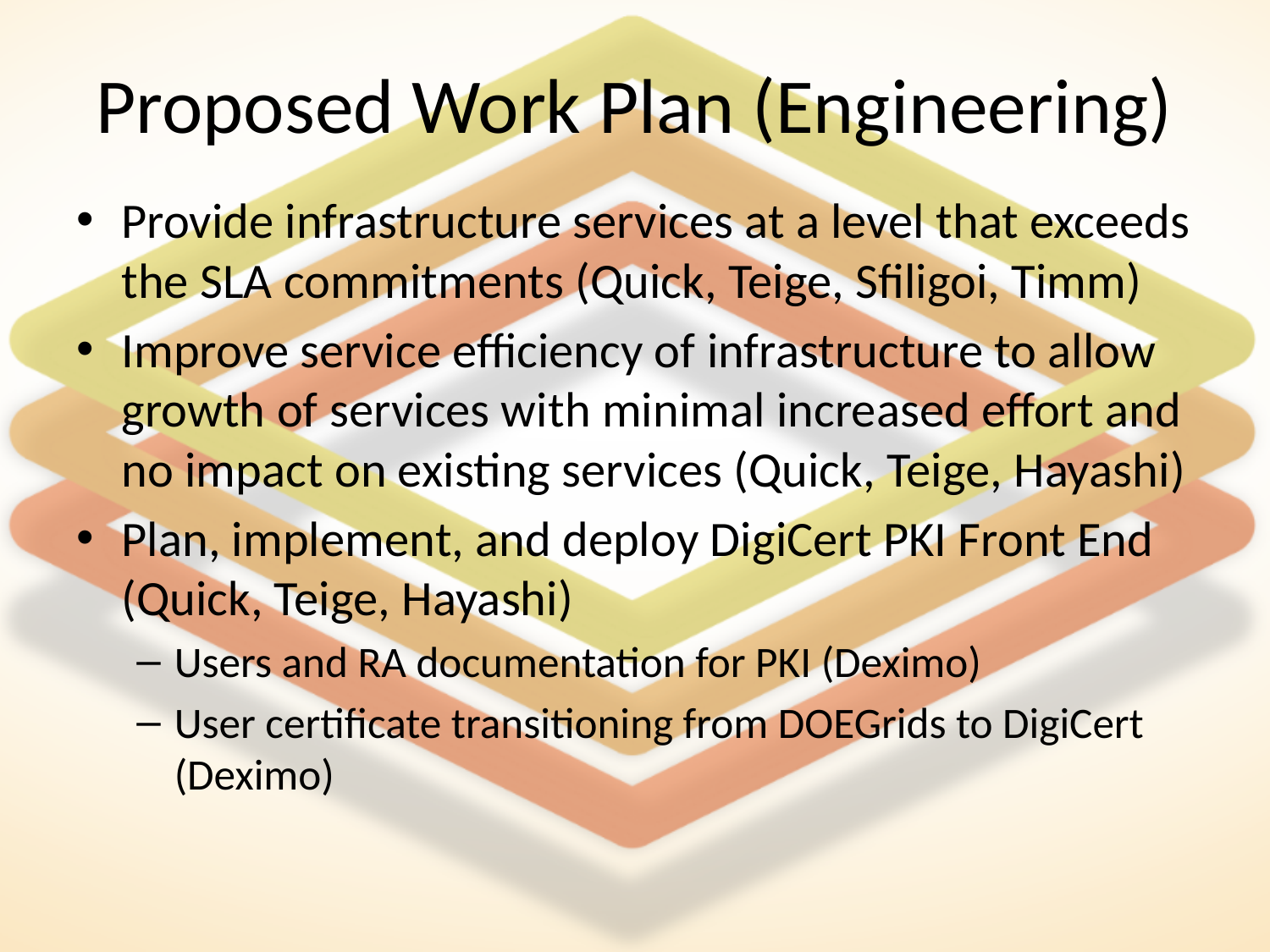

# Proposed Work Plan (Engineering)
Provide infrastructure services at a level that exceeds the SLA commitments (Quick, Teige, Sfiligoi, Timm)
Improve service efficiency of infrastructure to allow growth of services with minimal increased effort and no impact on existing services (Quick, Teige, Hayashi)
Plan, implement, and deploy DigiCert PKI Front End (Quick, Teige, Hayashi)
Users and RA documentation for PKI (Deximo)
User certificate transitioning from DOEGrids to DigiCert (Deximo)